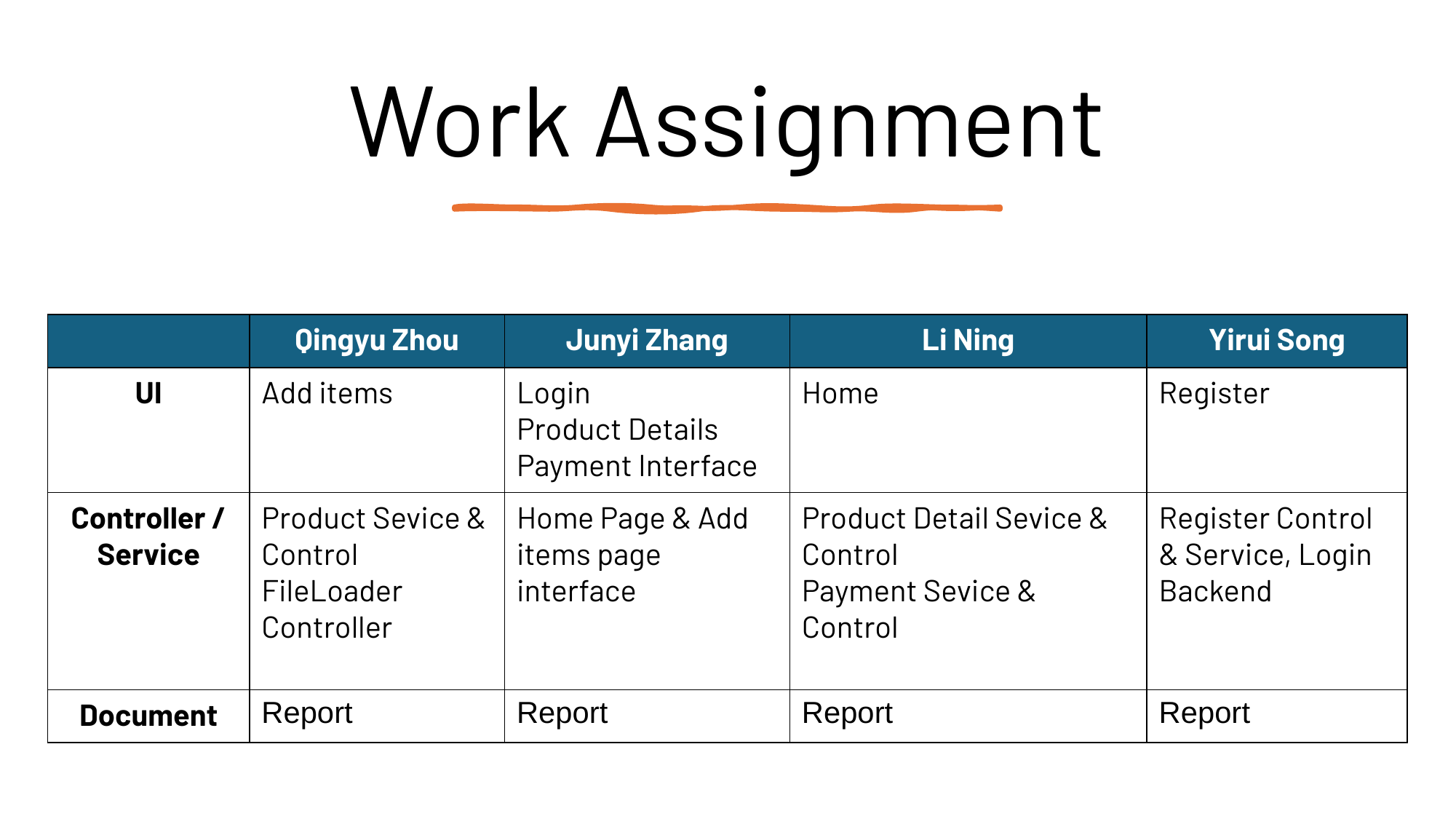

# Work Assignment

|  | Qingyu Zhou | Junyi Zhang | Li Ning | Yirui Song |
| --- | --- | --- | --- | --- |
| UI | Add items | Login Product Details Payment Interface | Home | Register |
| Controller / Service | Product Sevice & Control FileLoader Controller | Home Page & Add items page interface | Product Detail Sevice & Control Payment Sevice & Control | Register Control & Service, Login Backend |
| Document | Report | Report | Report | Report |